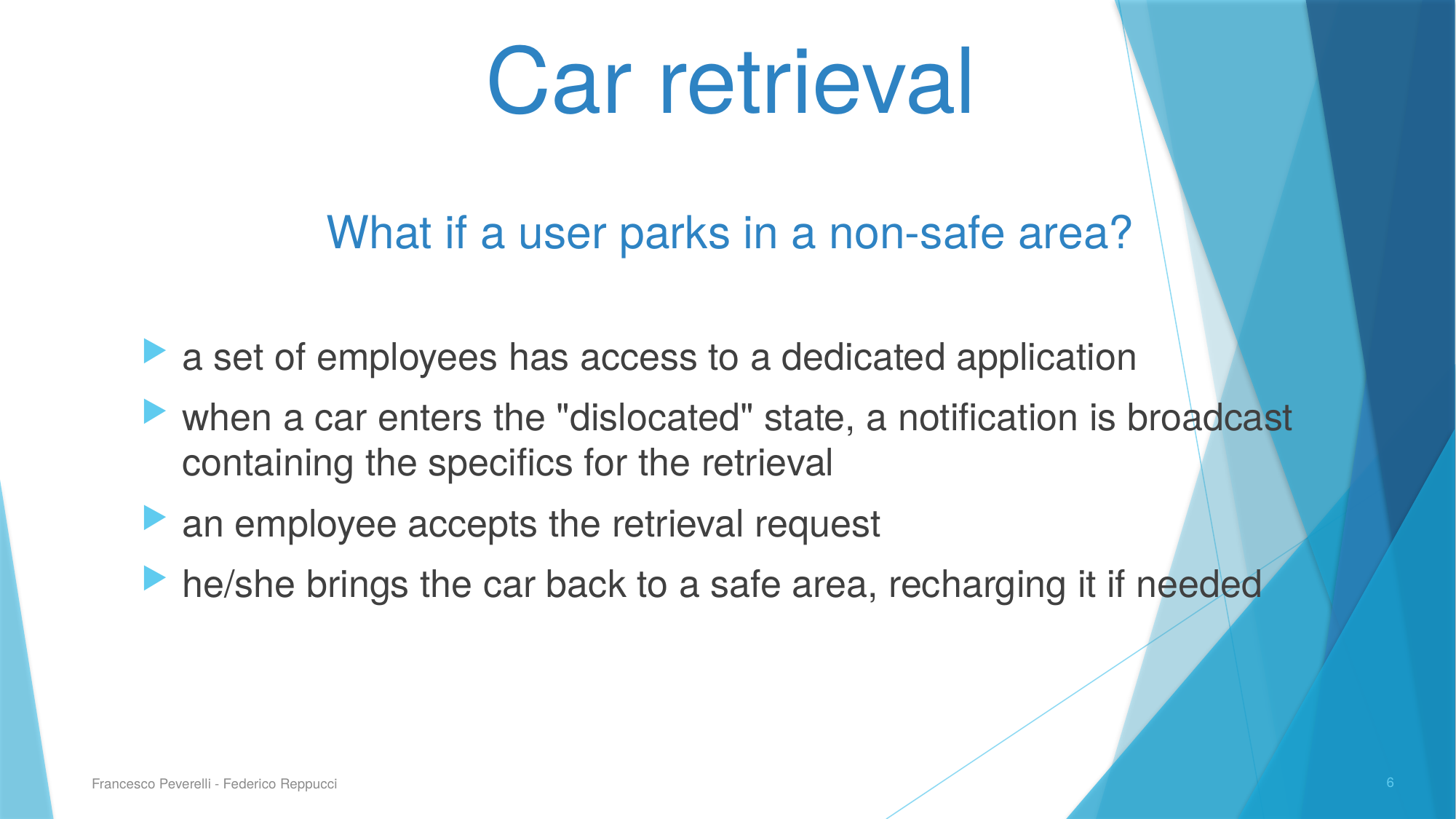

# Car retrieval
What if a user parks in a non-safe area?
a set of employees has access to a dedicated application
when a car enters the "dislocated" state, a notification is broadcast containing the specifics for the retrieval
an employee accepts the retrieval request
he/she brings the car back to a safe area, recharging it if needed
6
Francesco Peverelli - Federico Reppucci